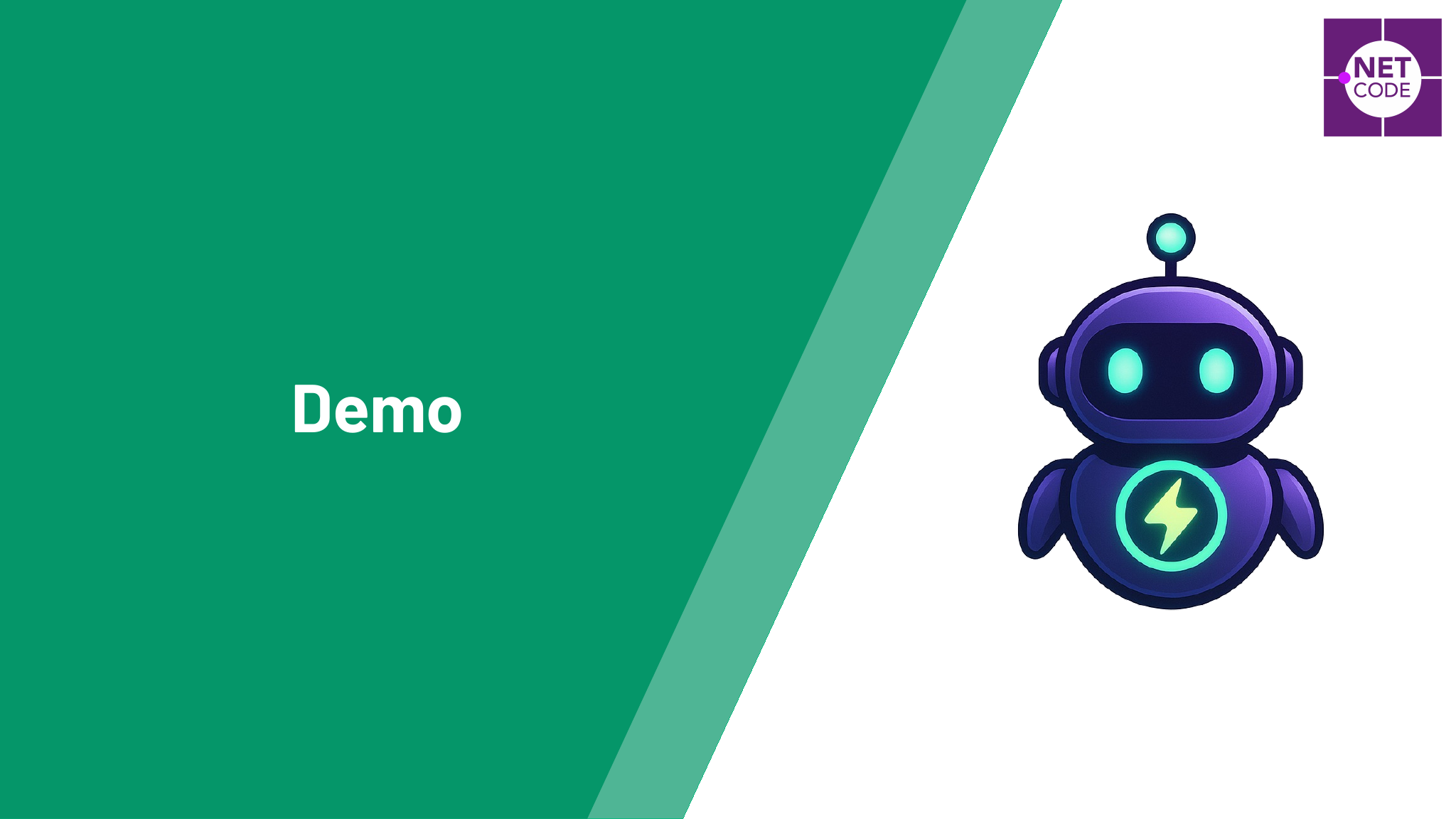

# Demo: Zero Trust Security e protezione proattiva: utilizzo degli  Agenti AI in Microsoft Security Copilot